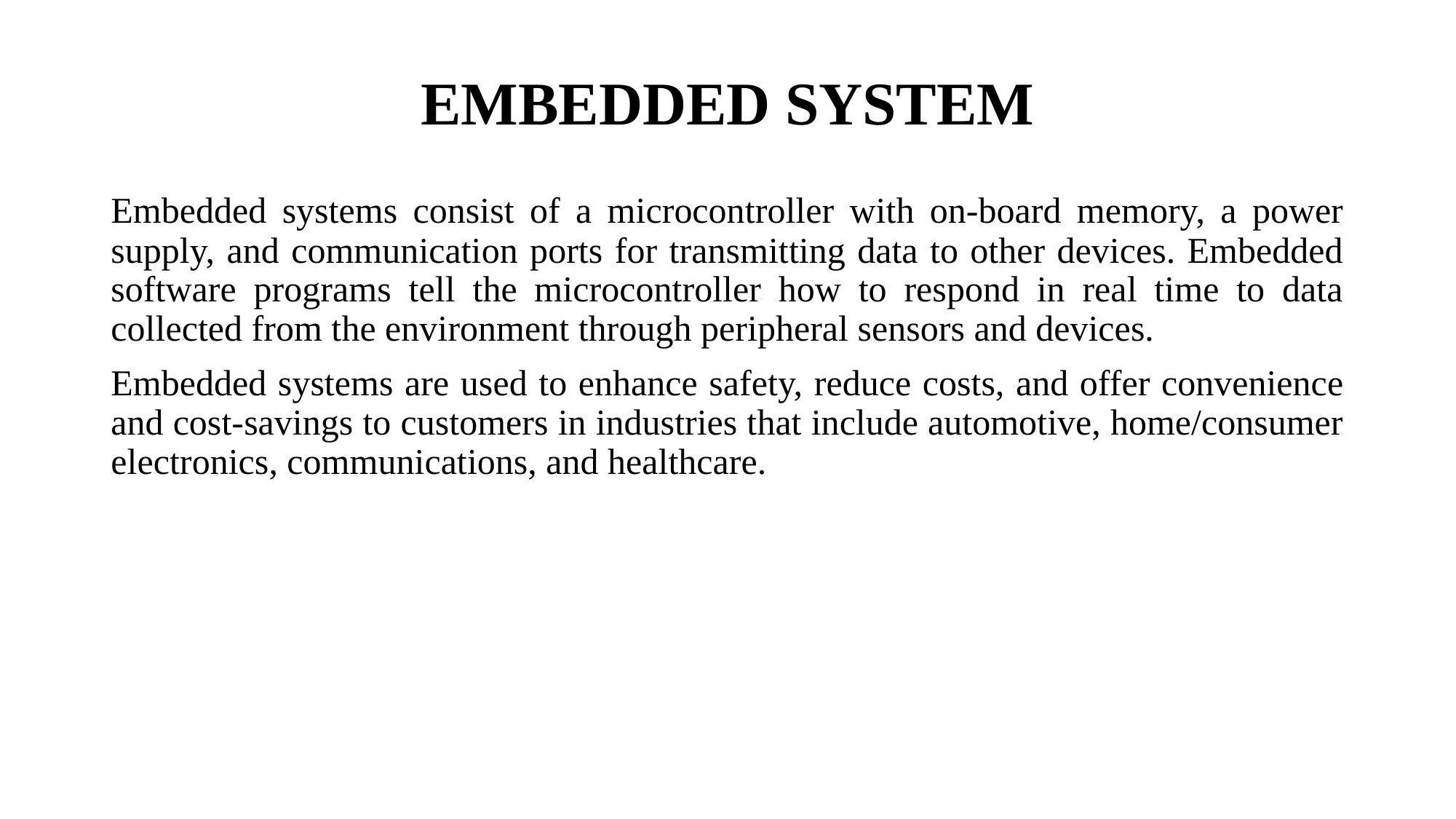

# EMBEDDED SYSTEM
Embedded systems consist of a microcontroller with on-board memory, a power supply, and communication ports for transmitting data to other devices. Embedded software programs tell the microcontroller how to respond in real time to data collected from the environment through peripheral sensors and devices.
Embedded systems are used to enhance safety, reduce costs, and offer convenience and cost-savings to customers in industries that include automotive, home/consumer electronics, communications, and healthcare.